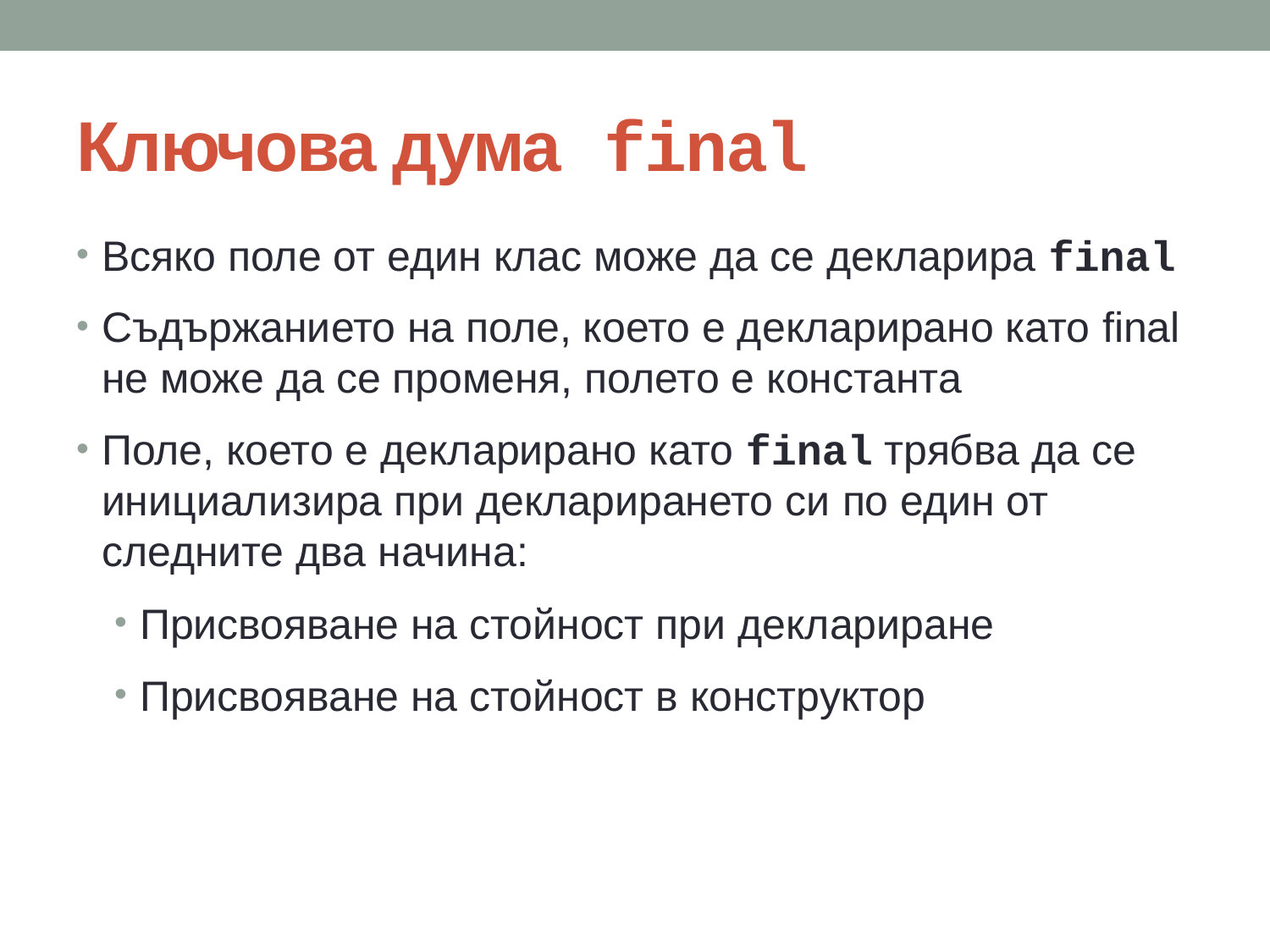

# Ключова дума final
Всяко поле от един клас може да се декларира final
Съдържанието на поле, което е декларирано като final не може да се променя, полето е константа
Поле, което е декларирано като final трябва да се инициализира при декларирането си по един от следните два начина:
Присвояване на стойност при деклариране
Присвояване на стойност в конструктор